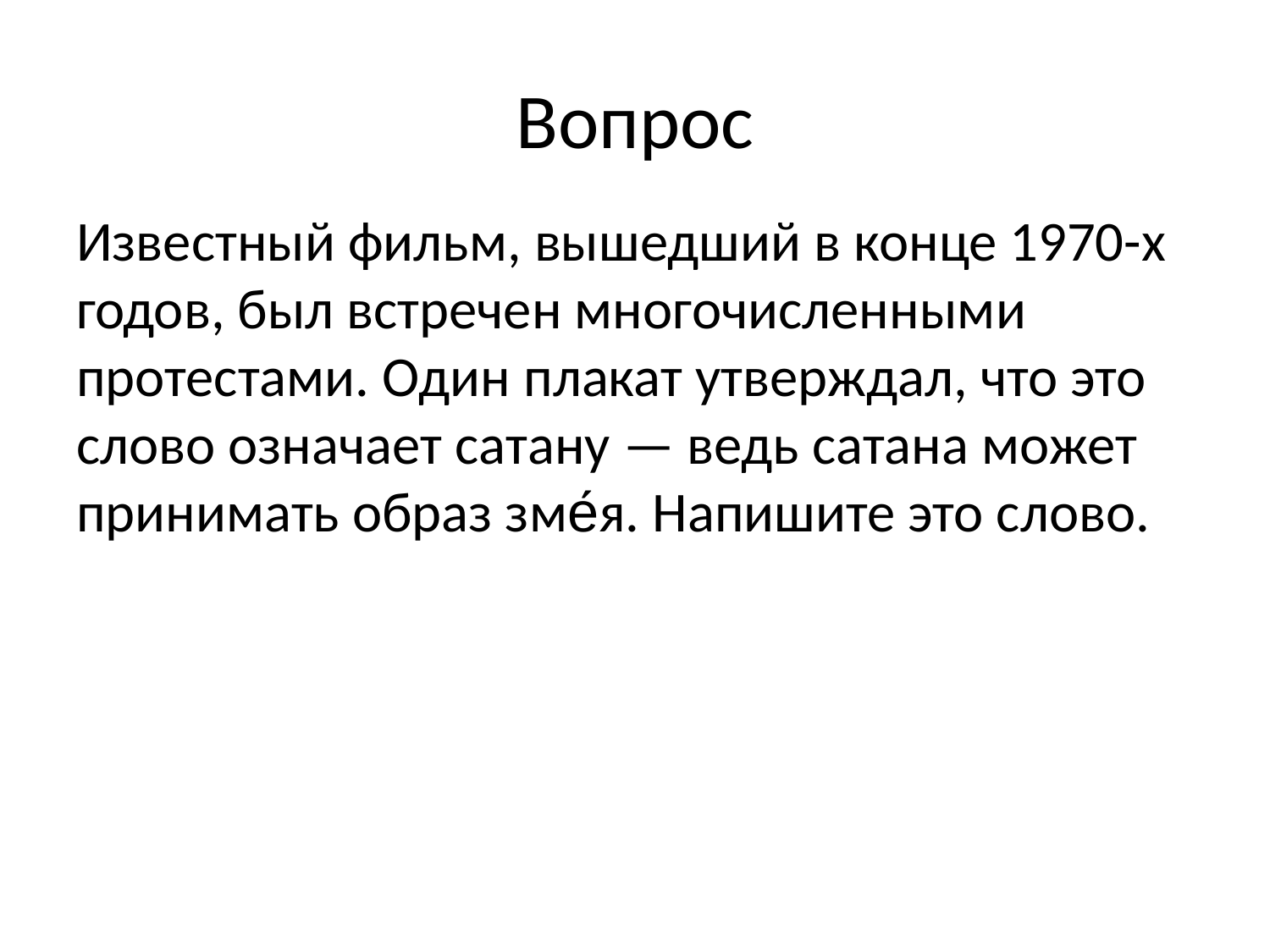

# Вопрос
Известный фильм, вышедший в конце 1970-х годов, был встречен многочисленными протестами. Один плакат утверждал, что это слово означает сатану — ведь сатана может принимать образ зме́я. Напишите это слово.